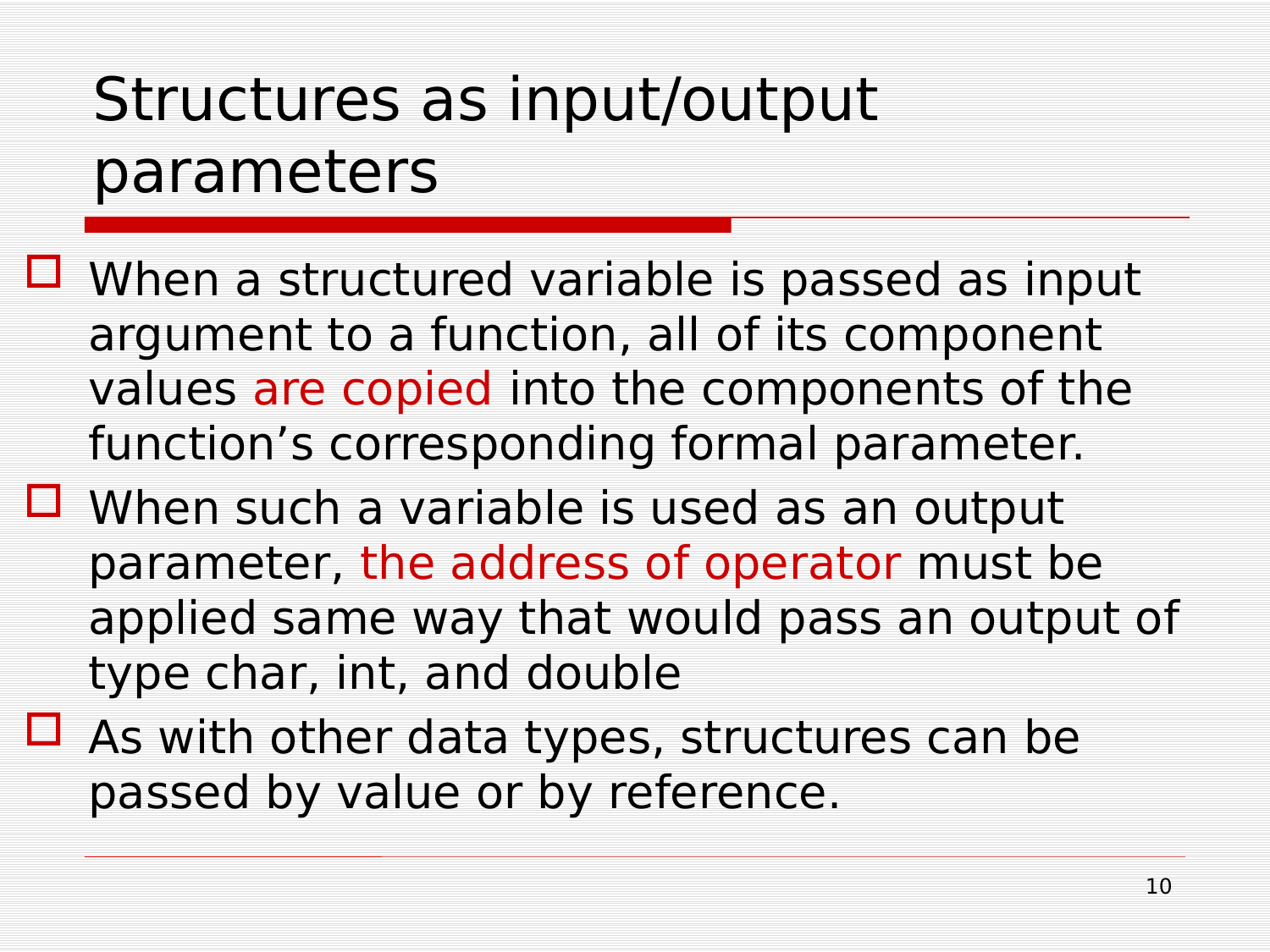

# Structures as input/output parameters
When a structured variable is passed as input argument to a function, all of its component values are copied into the components of the function’s corresponding formal parameter.
When such a variable is used as an output parameter, the address of operator must be applied same way that would pass an output of type char, int, and double
As with other data types, structures can be passed by value or by reference.
10